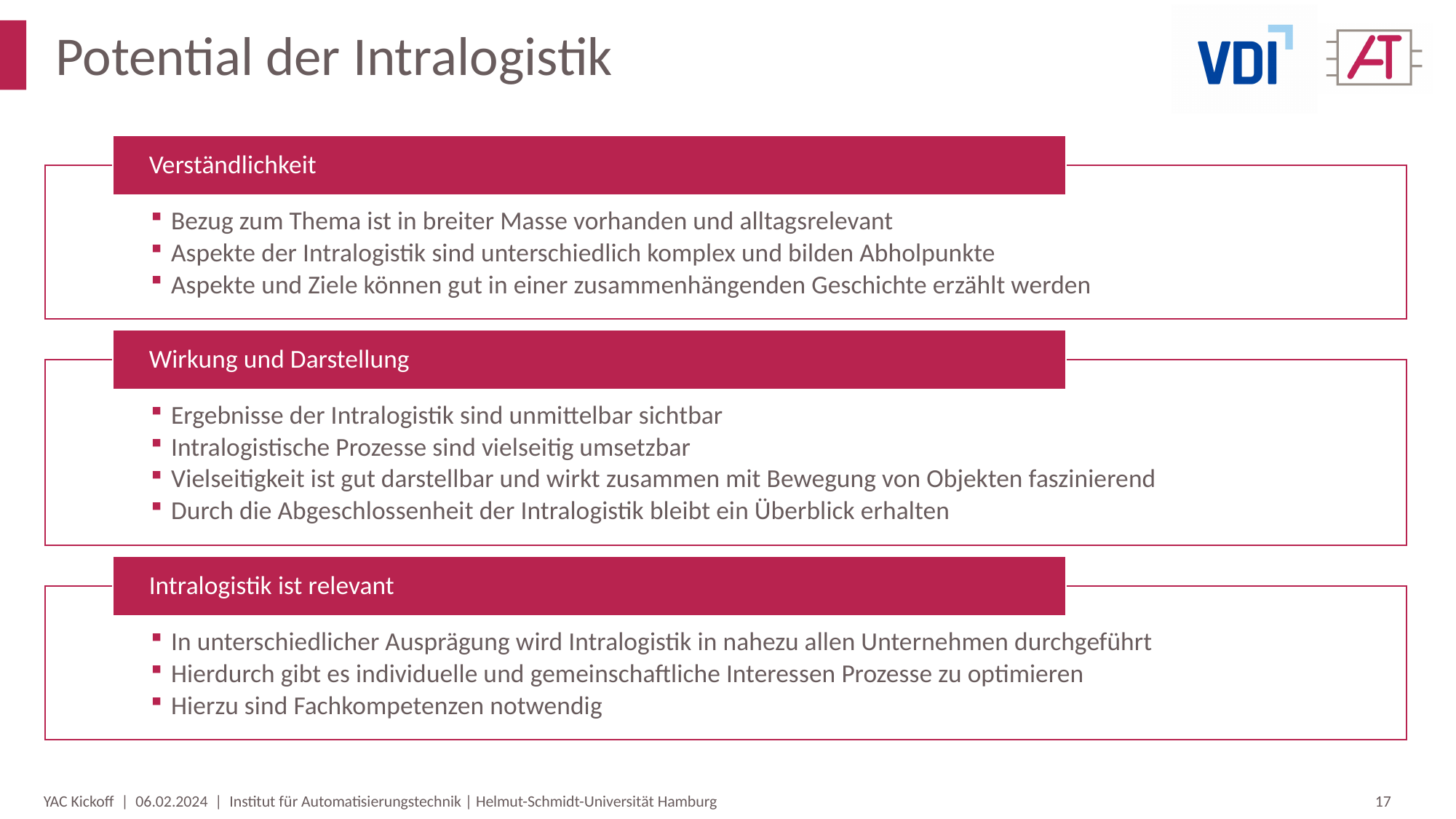

# Potential der Intralogistik
Bezug zum Thema ist in breiter Masse vorhanden und alltagsrelevant
Aspekte der Intralogistik sind unterschiedlich komplex und bilden Abholpunkte
Aspekte und Ziele können gut in einer zusammenhängenden Geschichte erzählt werden
Verständlichkeit
Ergebnisse der Intralogistik sind unmittelbar sichtbar
Intralogistische Prozesse sind vielseitig umsetzbar
Vielseitigkeit ist gut darstellbar und wirkt zusammen mit Bewegung von Objekten faszinierend
Durch die Abgeschlossenheit der Intralogistik bleibt ein Überblick erhalten
Wirkung und Darstellung
In unterschiedlicher Ausprägung wird Intralogistik in nahezu allen Unternehmen durchgeführt
Hierdurch gibt es individuelle und gemeinschaftliche Interessen Prozesse zu optimieren
Hierzu sind Fachkompetenzen notwendig
Intralogistik ist relevant